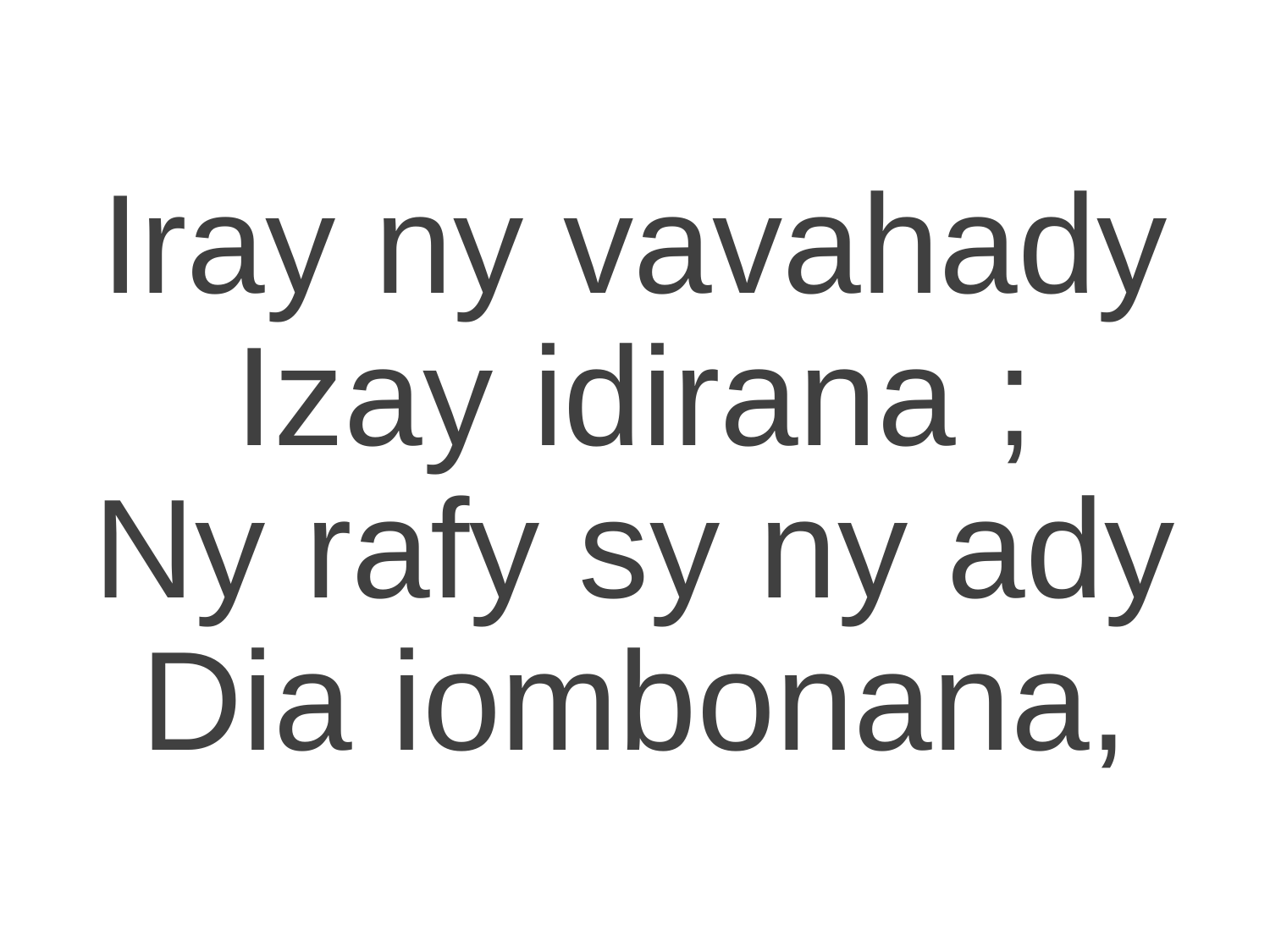

Iray ny vavahady
Izay idirana ;
Ny rafy sy ny ady
Dia iombonana,